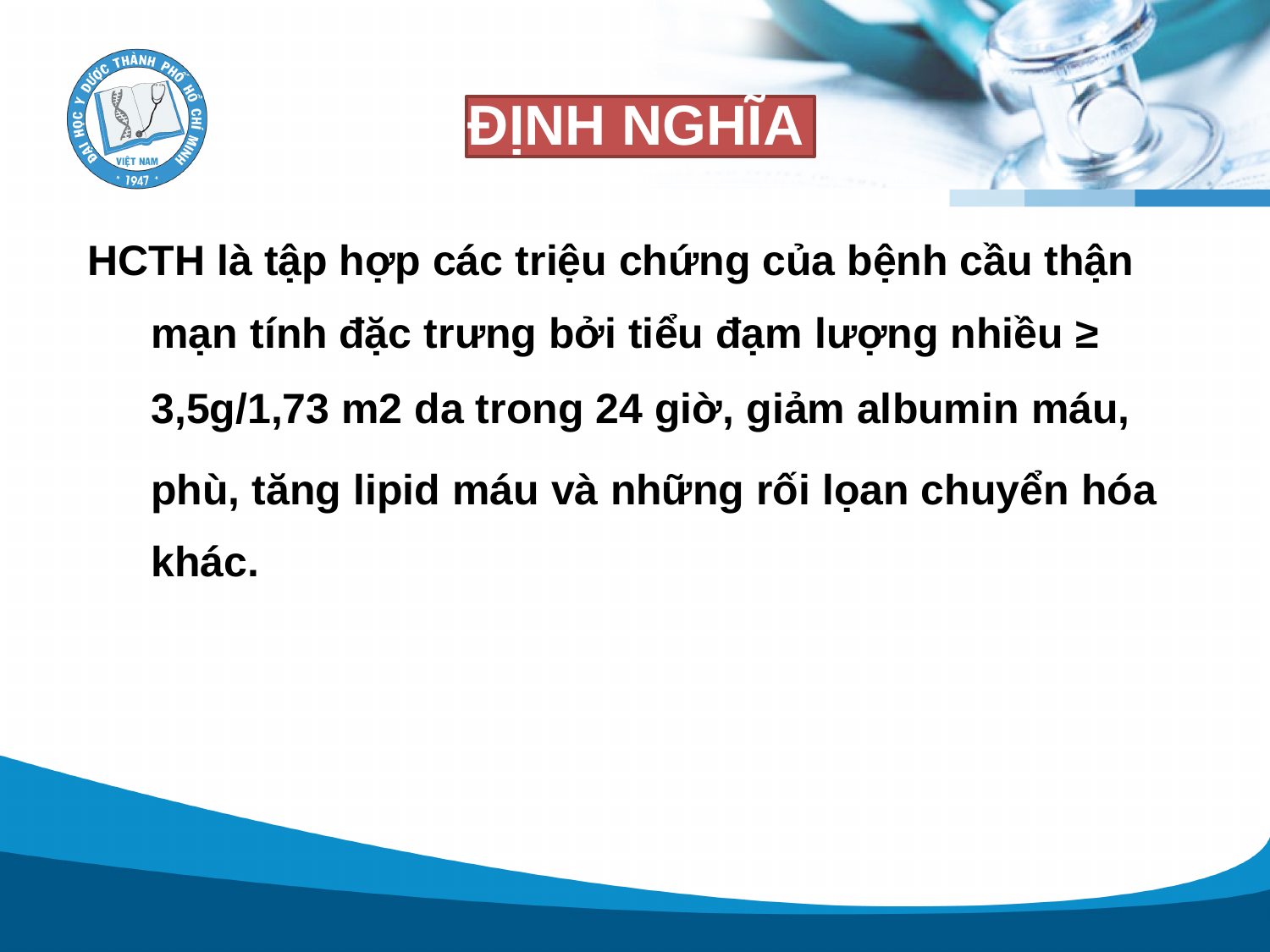

ĐỊNH NGHĨA
HCTH là tập
mạn tính
3,5g/1,73
hợp các triệu chứng của bệnh cầu thận
đặc trưng bởi tiểu đạm lượng nhiều ≥
m2 da trong 24 giờ, giảm albumin máu,
phù, tăng lipid máu và những rối lọan chuyển hóa
khác.